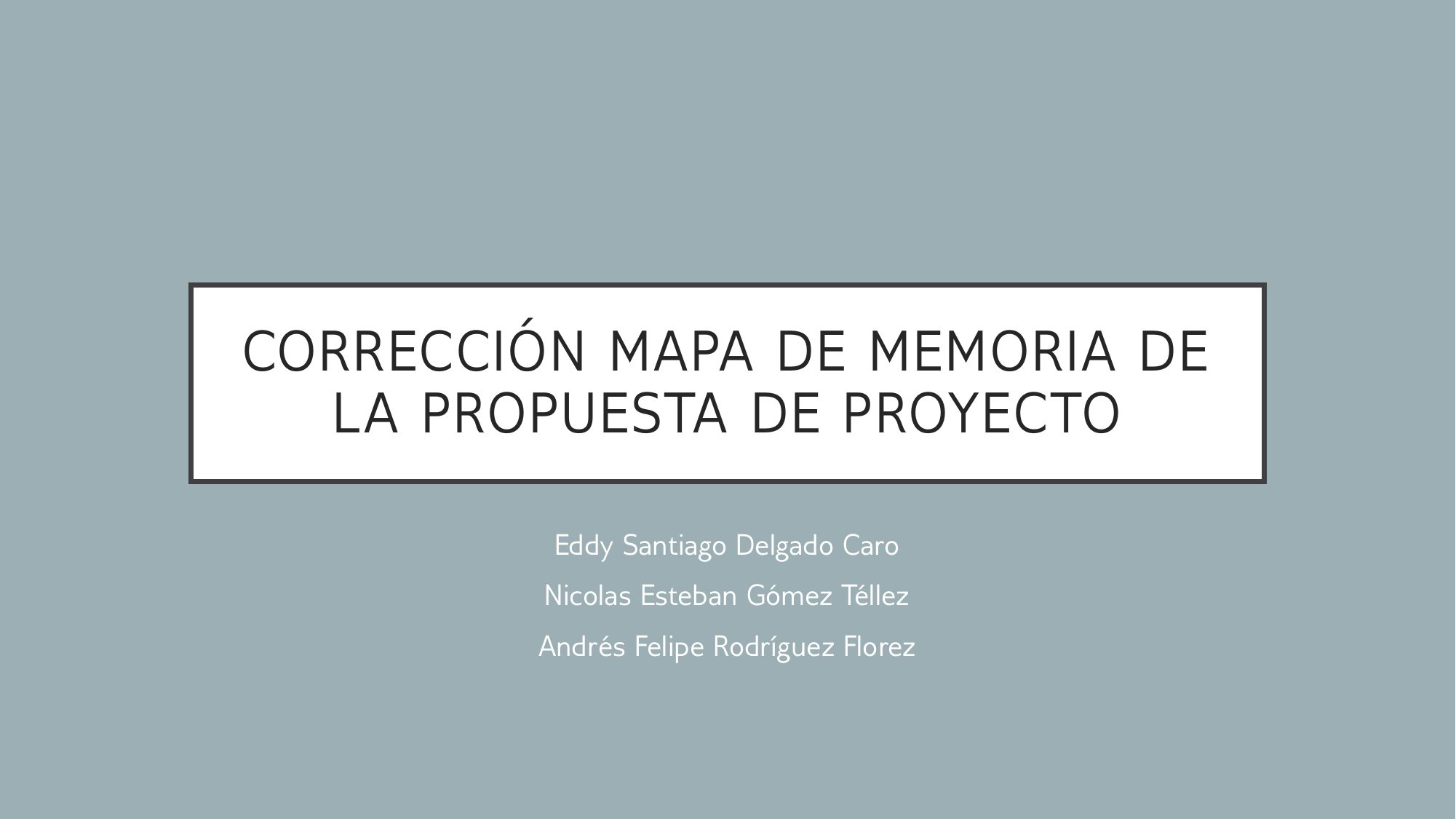

# CORRECCIÓN MAPA DE MEMORIA DE LA PROPUESTA DE PROYECTO
Eddy Santiago Delgado Caro​
Nicolas Esteban Gómez Téllez​
Andrés Felipe Rodríguez Florez